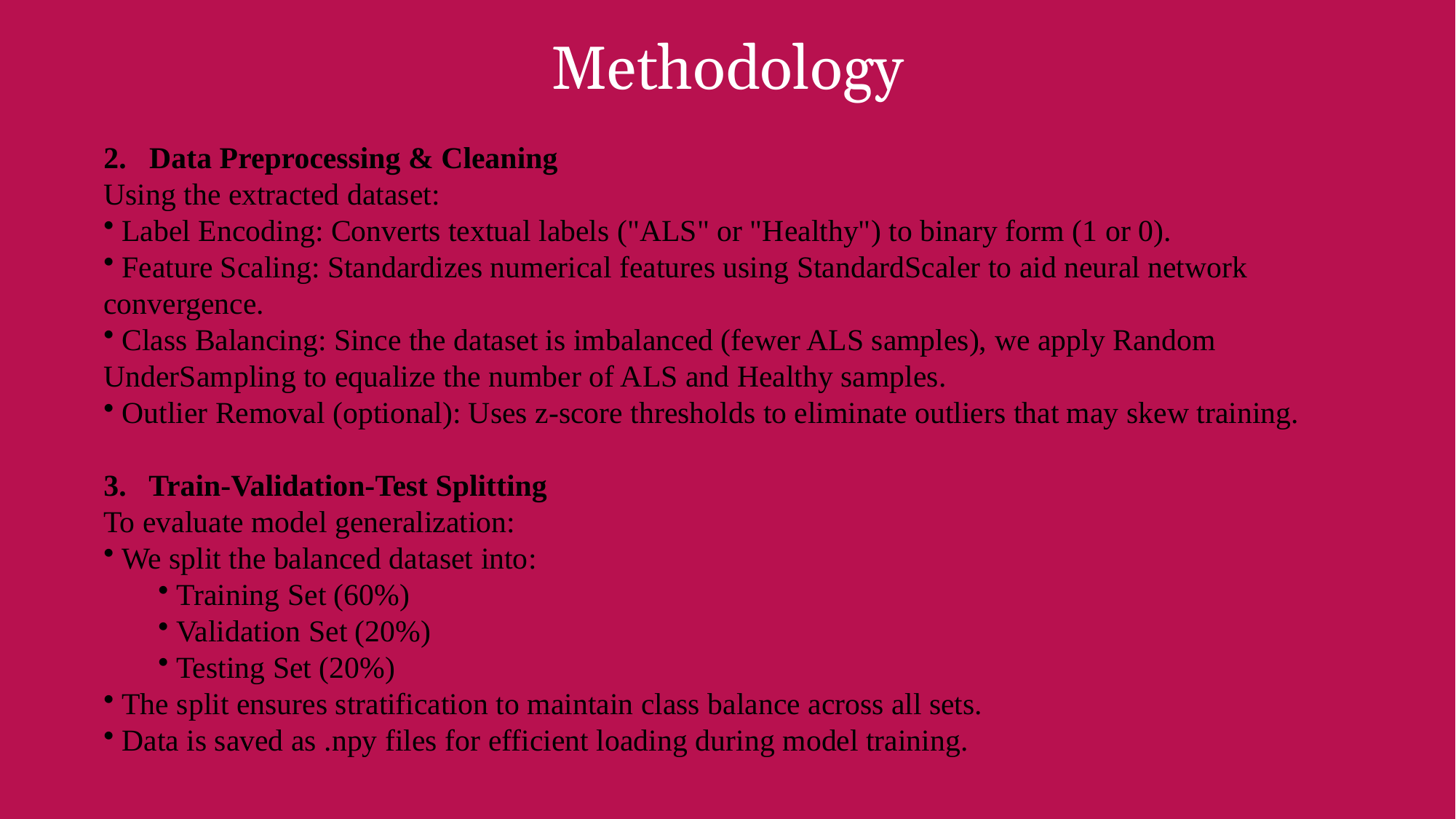

Methodology
2.   Data Preprocessing & Cleaning
Using the extracted dataset:
 Label Encoding: Converts textual labels ("ALS" or "Healthy") to binary form (1 or 0).
 Feature Scaling: Standardizes numerical features using StandardScaler to aid neural network convergence.
 Class Balancing: Since the dataset is imbalanced (fewer ALS samples), we apply Random UnderSampling to equalize the number of ALS and Healthy samples.
 Outlier Removal (optional): Uses z-score thresholds to eliminate outliers that may skew training.

3.   Train-Validation-Test Splitting
To evaluate model generalization:
 We split the balanced dataset into:
 Training Set (60%)
 Validation Set (20%)
 Testing Set (20%)
 The split ensures stratification to maintain class balance across all sets.
 Data is saved as .npy files for efficient loading during model training.